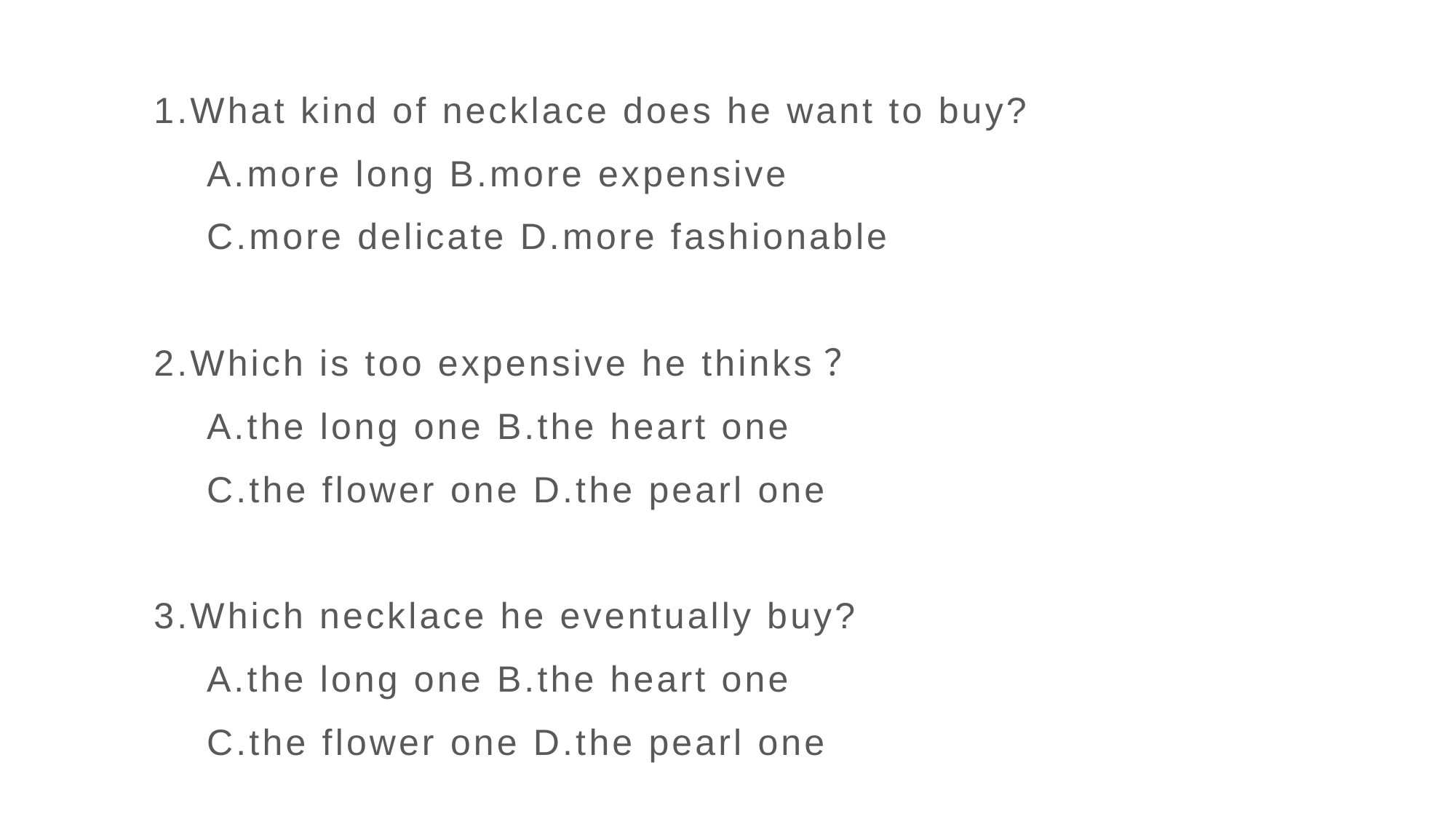

1.What kind of necklace does he want to buy?
    A.more long B.more expensive
    C.more delicate D.more fashionable

2.Which is too expensive he thinks？
    A.the long one B.the heart one
    C.the flower one D.the pearl one

3.Which necklace he eventually buy?
    A.the long one B.the heart one
    C.the flower one D.the pearl one